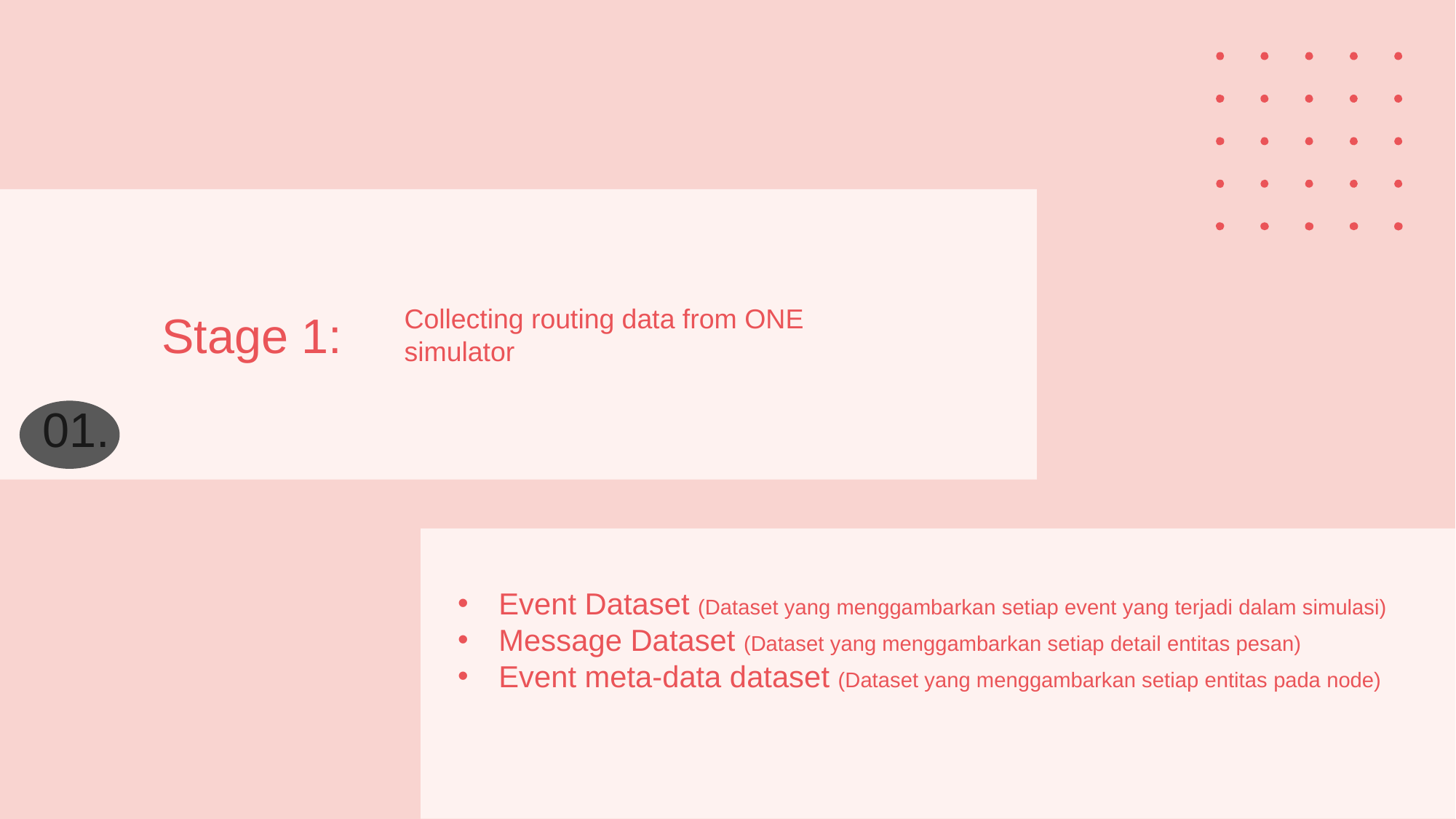

#
Stage 1:
Collecting routing data from ONE simulator
01.

Event Dataset (Dataset yang menggambarkan setiap event yang terjadi dalam simulasi)
Message Dataset (Dataset yang menggambarkan setiap detail entitas pesan)
Event meta-data dataset (Dataset yang menggambarkan setiap entitas pada node)